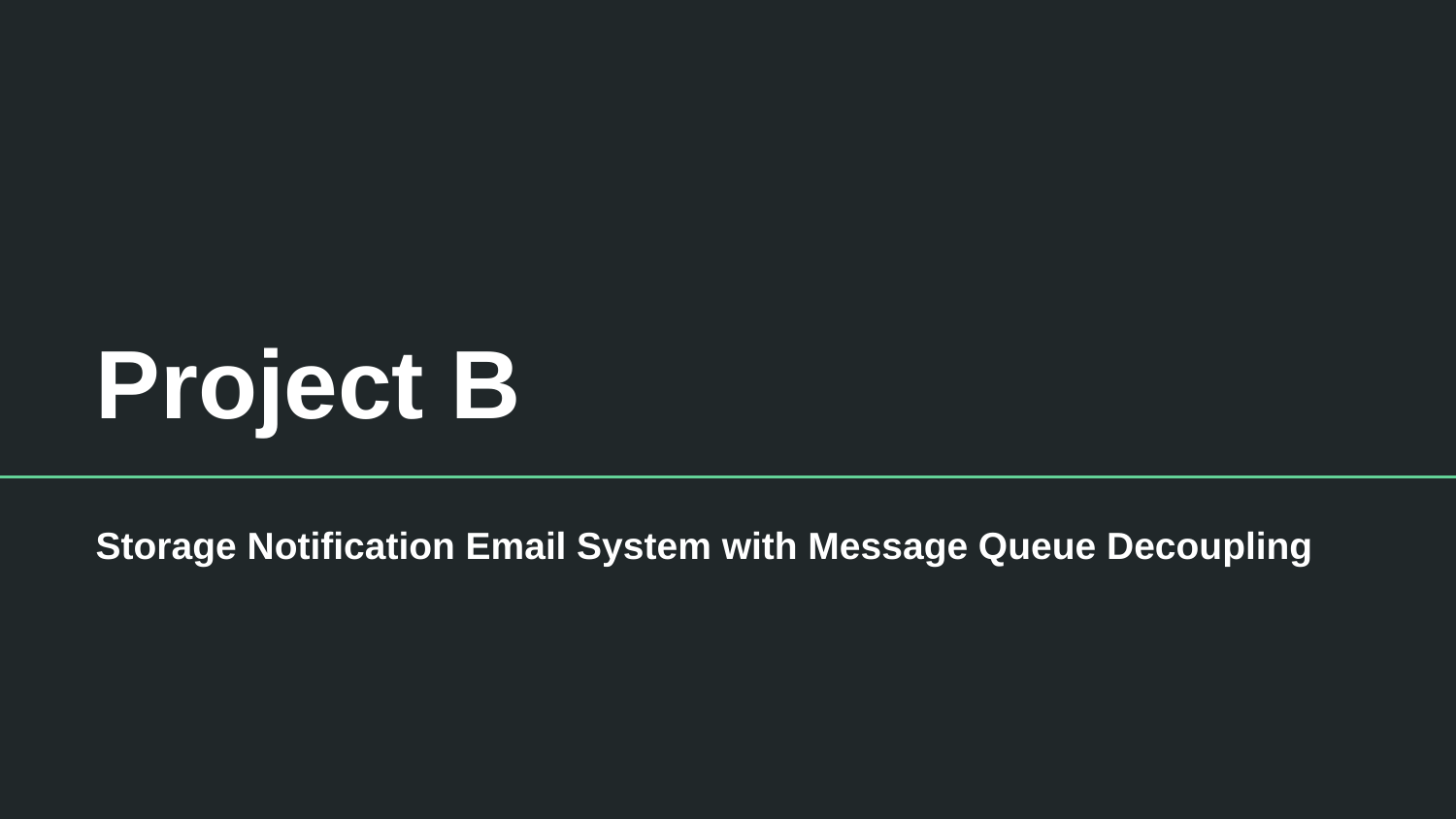

# Project B
Storage Notification Email System with Message Queue Decoupling